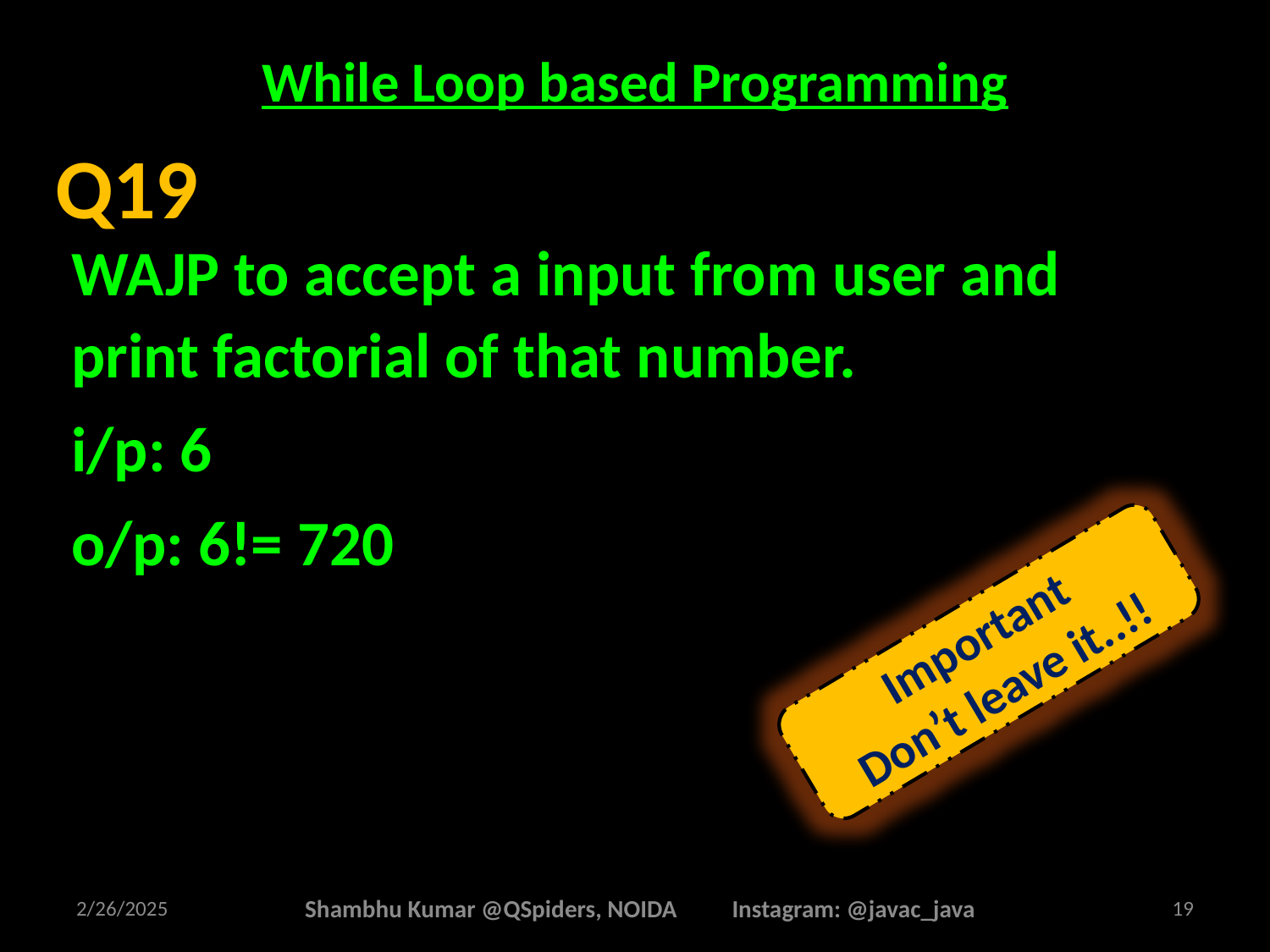

# While Loop based Programming

WAJP to accept a input from user and print factorial of that number.
i/p: 6
o/p: 6!= 720
Q19
Important
Don’t leave it..!!
2/26/2025
Shambhu Kumar @QSpiders, NOIDA          Instagram: @javac_java
19